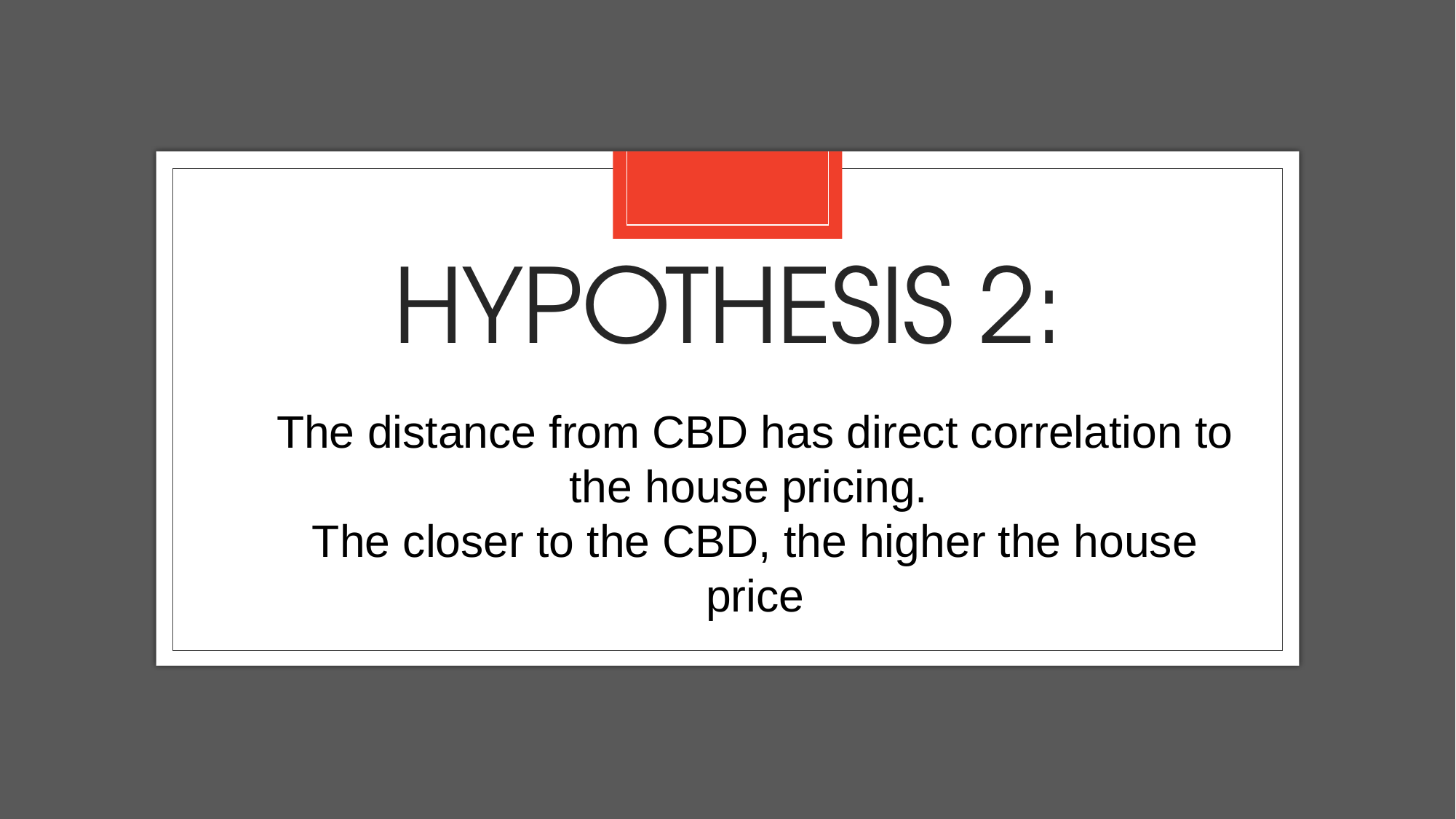

# hypothesis 2:
The distance from CBD has direct correlation to the house pricing.
The closer to the CBD, the higher the house price